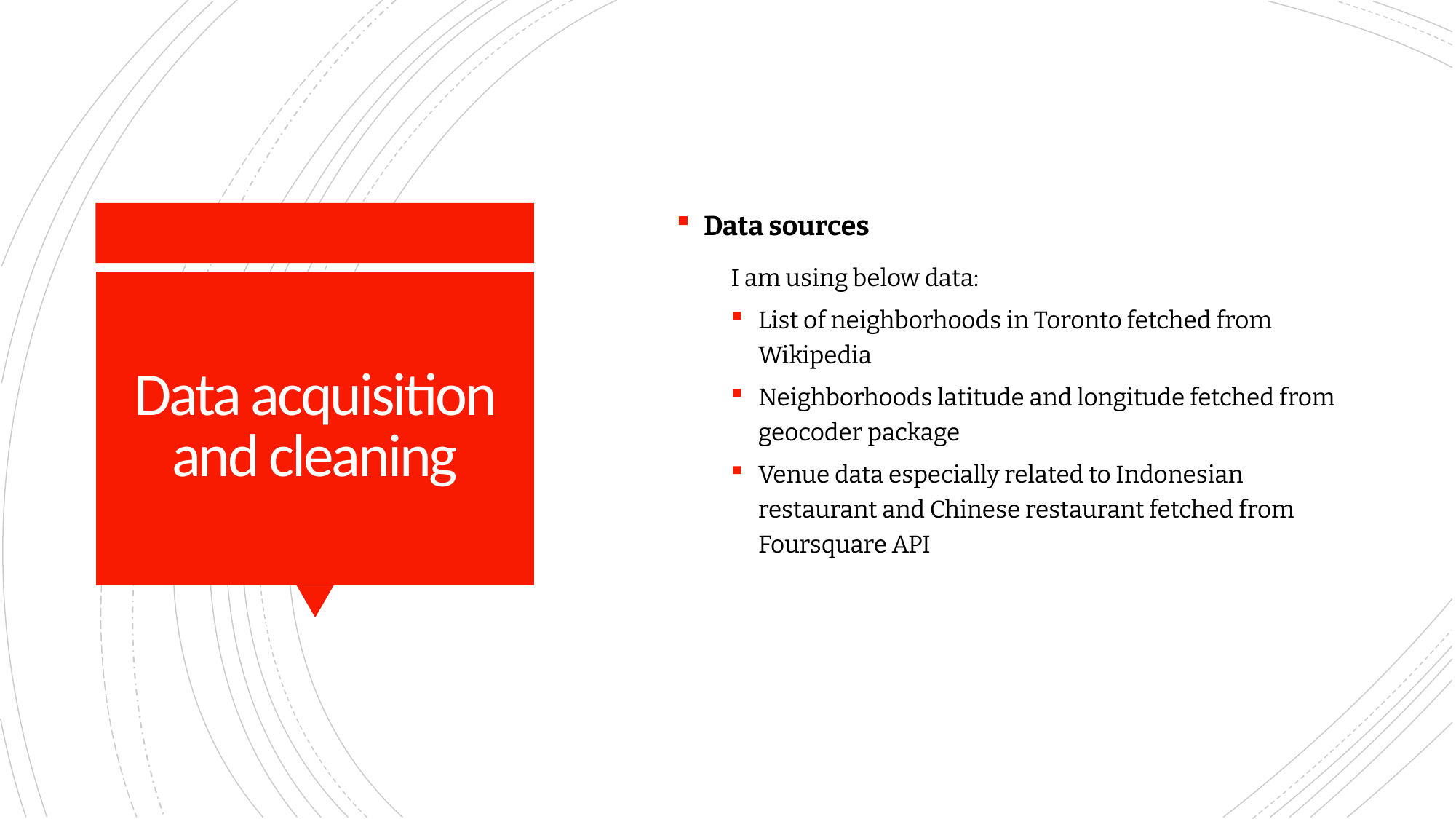

Data sources
	I am using below data:
List of neighborhoods in Toronto fetched from Wikipedia
Neighborhoods latitude and longitude fetched from geocoder package
Venue data especially related to Indonesian restaurant and Chinese restaurant fetched from Foursquare API

# Data acquisition and cleaning